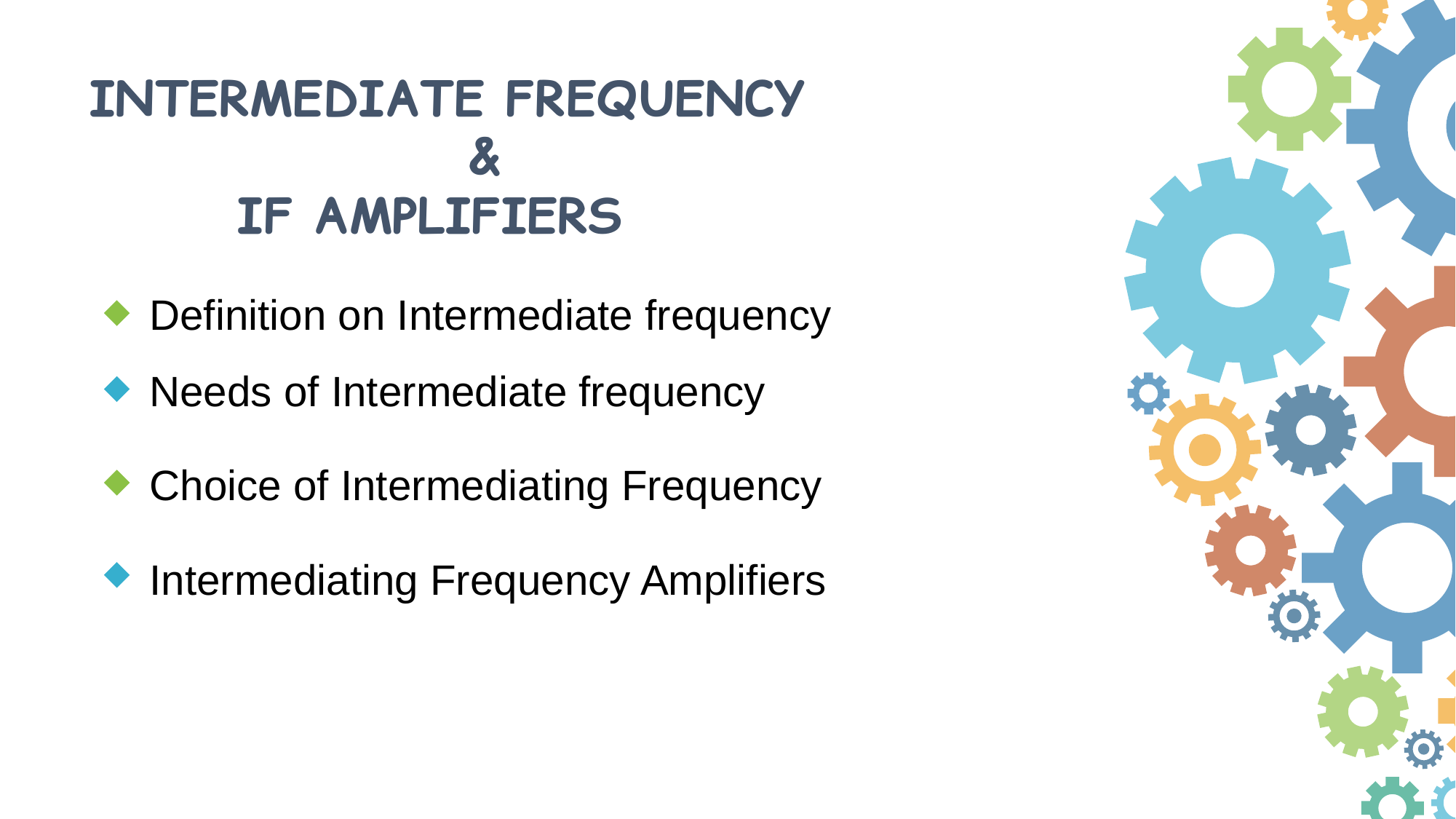

INTERMEDIATE FREQUENCY
                  &
       IF AMPLIFIERS
Definition on Intermediate frequency

Needs of Intermediate frequency

Choice of Intermediating Frequency

Intermediating Frequency Amplifiers